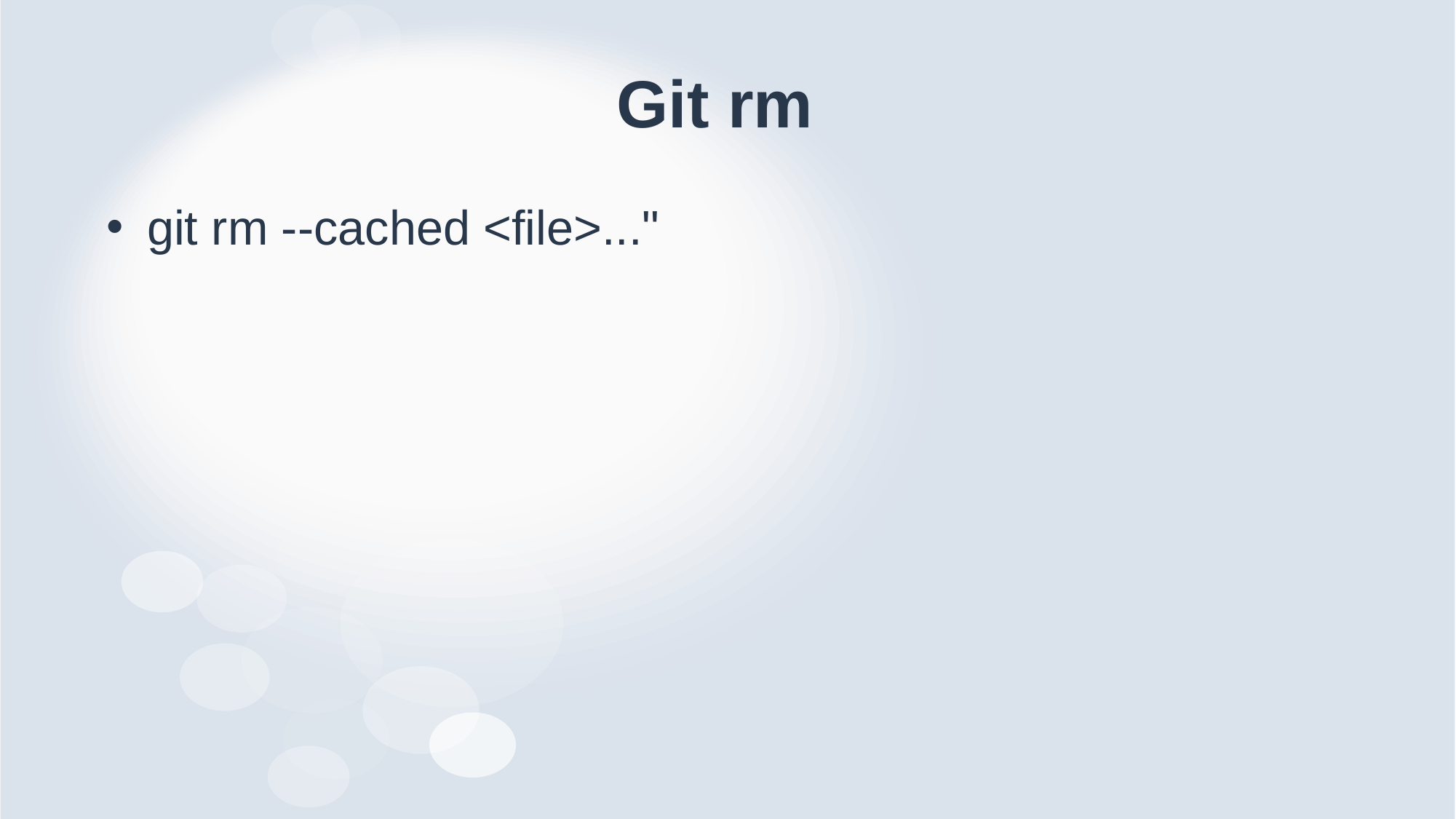

# Git rm
git rm --cached <file>..."